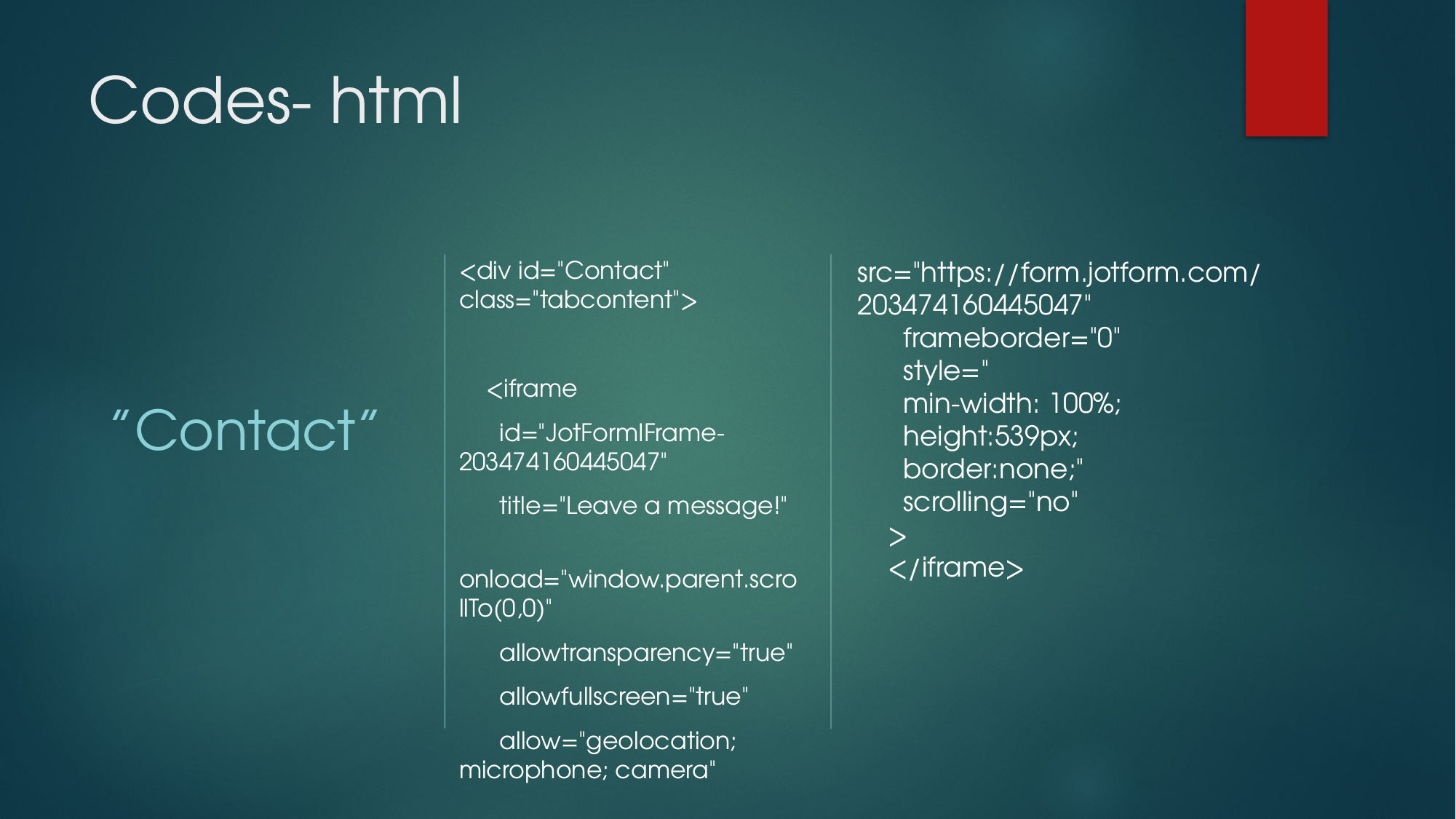

# Codes- html

<div id="Contact" class="tabcontent">

    <iframe
      id="JotFormIFrame-203474160445047"
      title="Leave a message!"
      onload="window.parent.scrollTo(0,0)"
      allowtransparency="true"
      allowfullscreen="true"
      allow="geolocation; microphone; camera"

src="https://form.jotform.com/203474160445047"
      frameborder="0"
      style="
      min-width: 100%;
      height:539px;
      border:none;"
      scrolling="no"
    >
    </iframe>

”Contact”